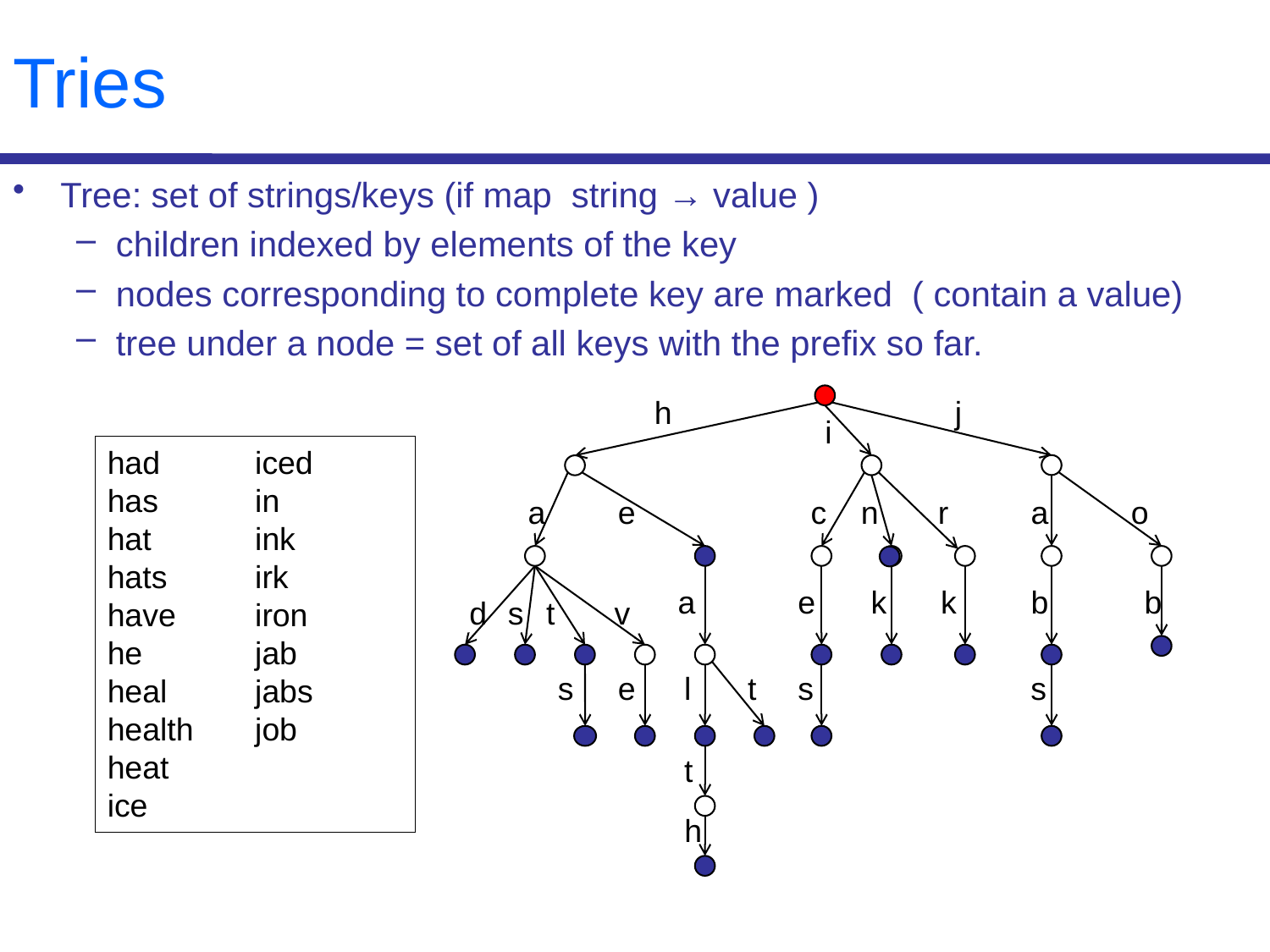

# Tries
Tree: set of strings/keys (if map  string → value )
children indexed by elements of the key
nodes corresponding to complete key are marked  ( contain a value)
tree under a node = set of all keys with the prefix so far.

h
j
i
had
has
hat
hats
have
he
heal
health
heat
ice
iced
in
ink
irk
iron
jab
jabs
job

a
e
c
n
r
a
o

a
e
k
k
b
b
d
s
t
v

s
e
l
t
s
s

t

h